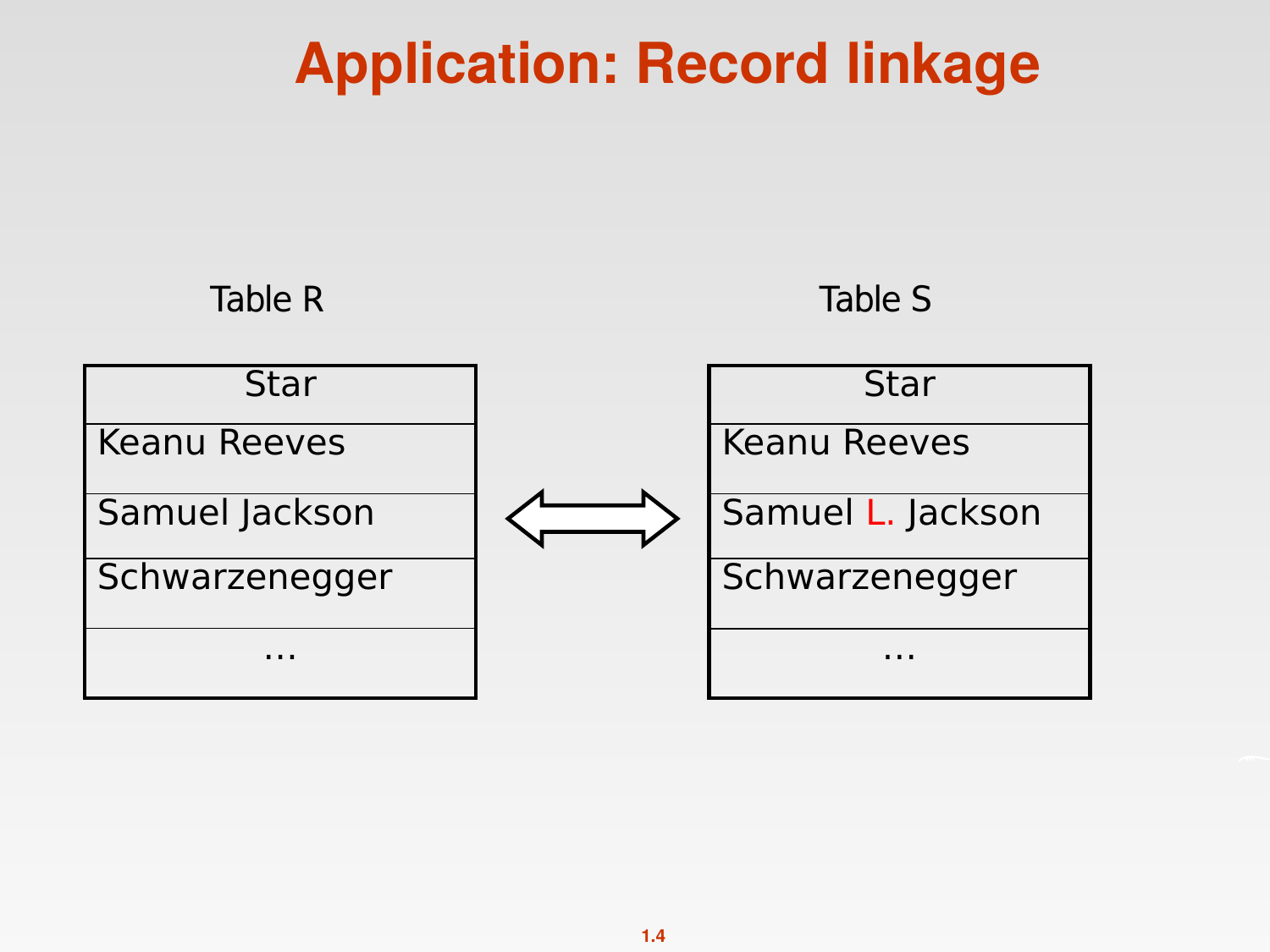

# Application: Record linkage
Table R
Table S
| Star |
| --- |
| Keanu Reeves |
| Samuel Jackson |
| Schwarzenegger |
| … |
| Star |
| --- |
| Keanu Reeves |
| Samuel L. Jackson |
| Schwarzenegger |
| … |